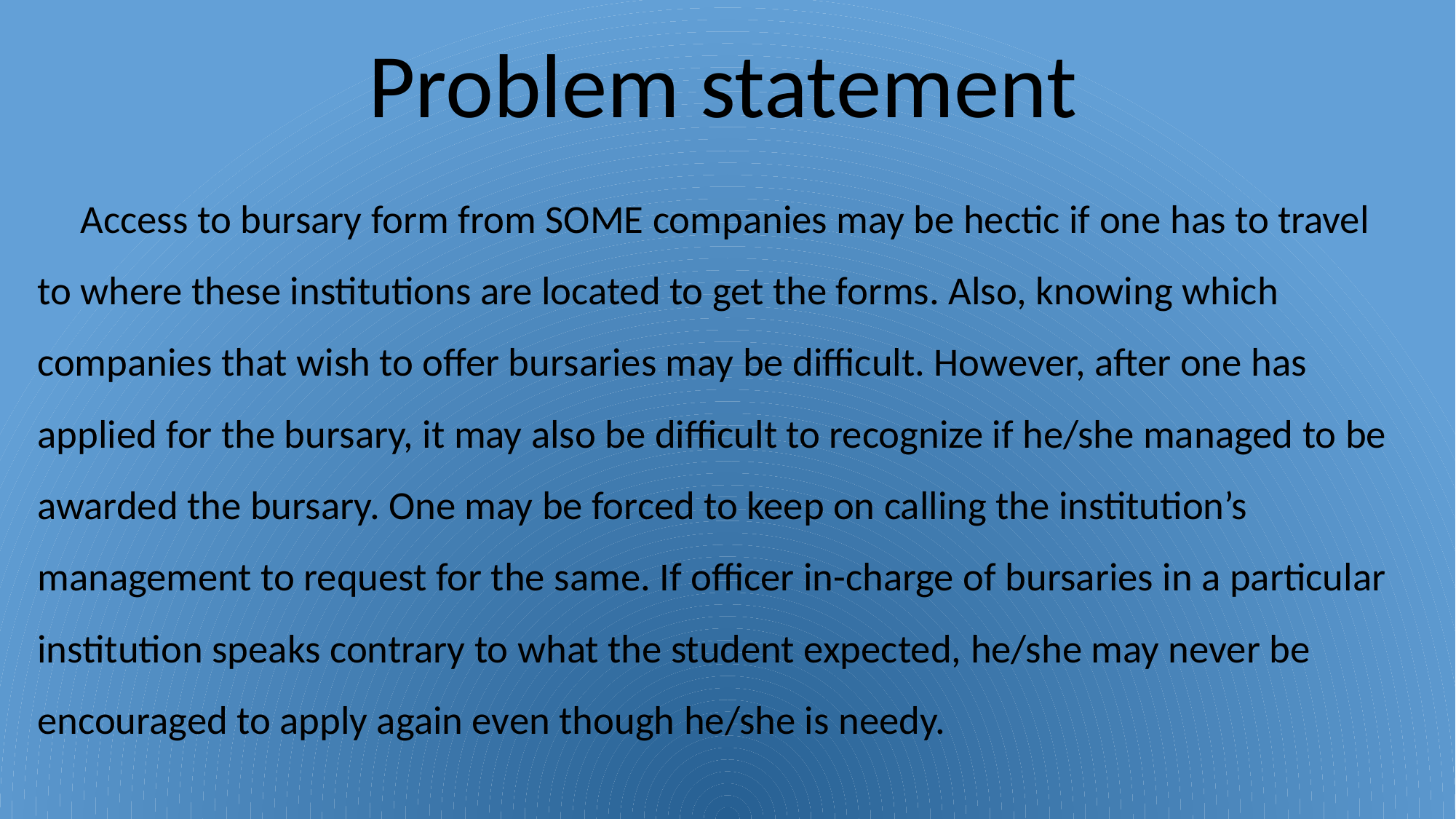

# Problem statement
     Access to bursary form from SOME companies may be hectic if one has to travel to where these institutions are located to get the forms. Also, knowing which companies that wish to offer bursaries may be difficult. However, after one has applied for the bursary, it may also be difficult to recognize if he/she managed to be awarded the bursary. One may be forced to keep on calling the institution’s management to request for the same. If officer in-charge of bursaries in a particular institution speaks contrary to what the student expected, he/she may never be encouraged to apply again even though he/she is needy.